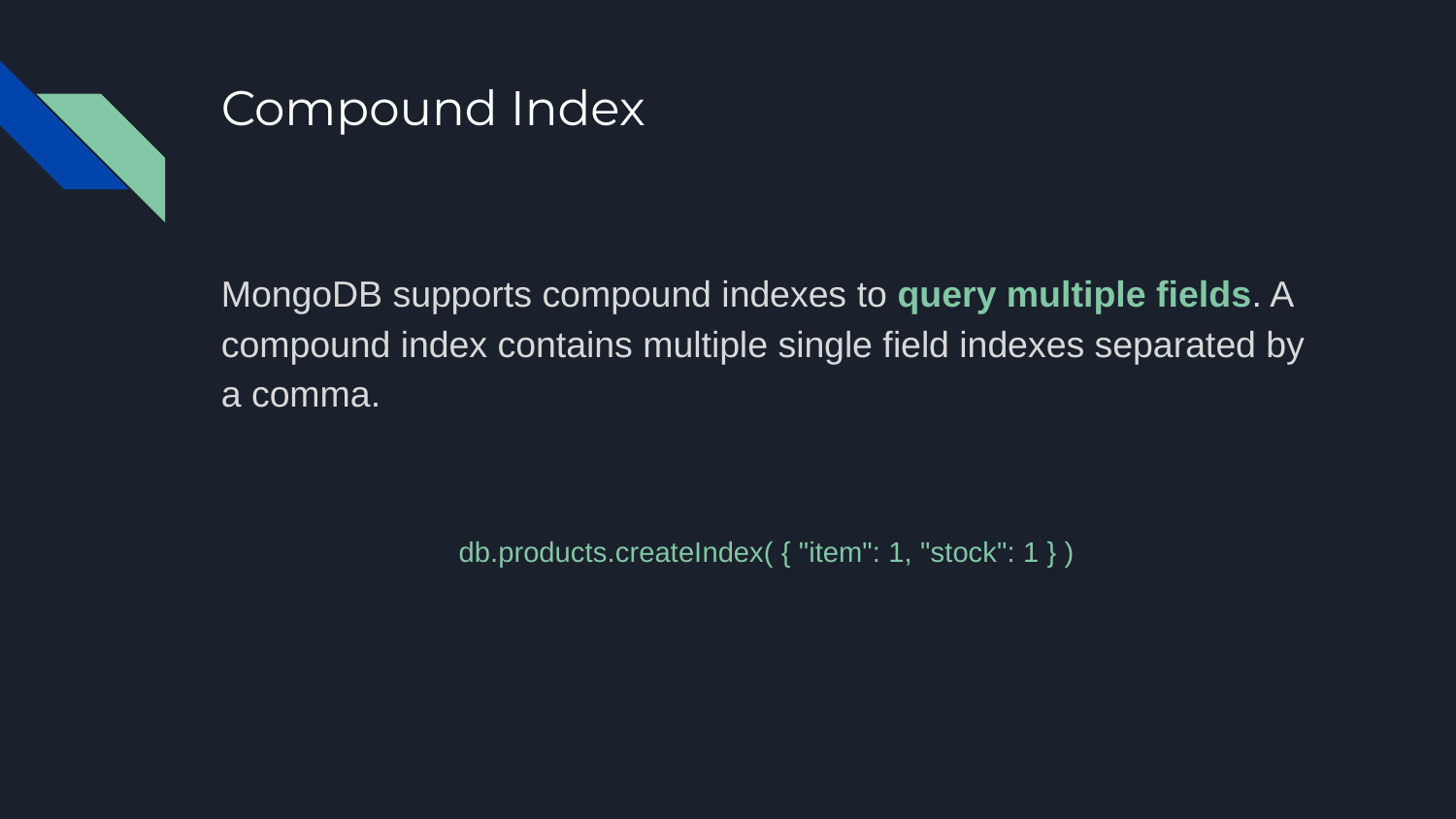

# Compound Index
MongoDB supports compound indexes to query multiple fields. A compound index contains multiple single field indexes separated by a comma.

db.products.createIndex( { "item": 1, "stock": 1 } )